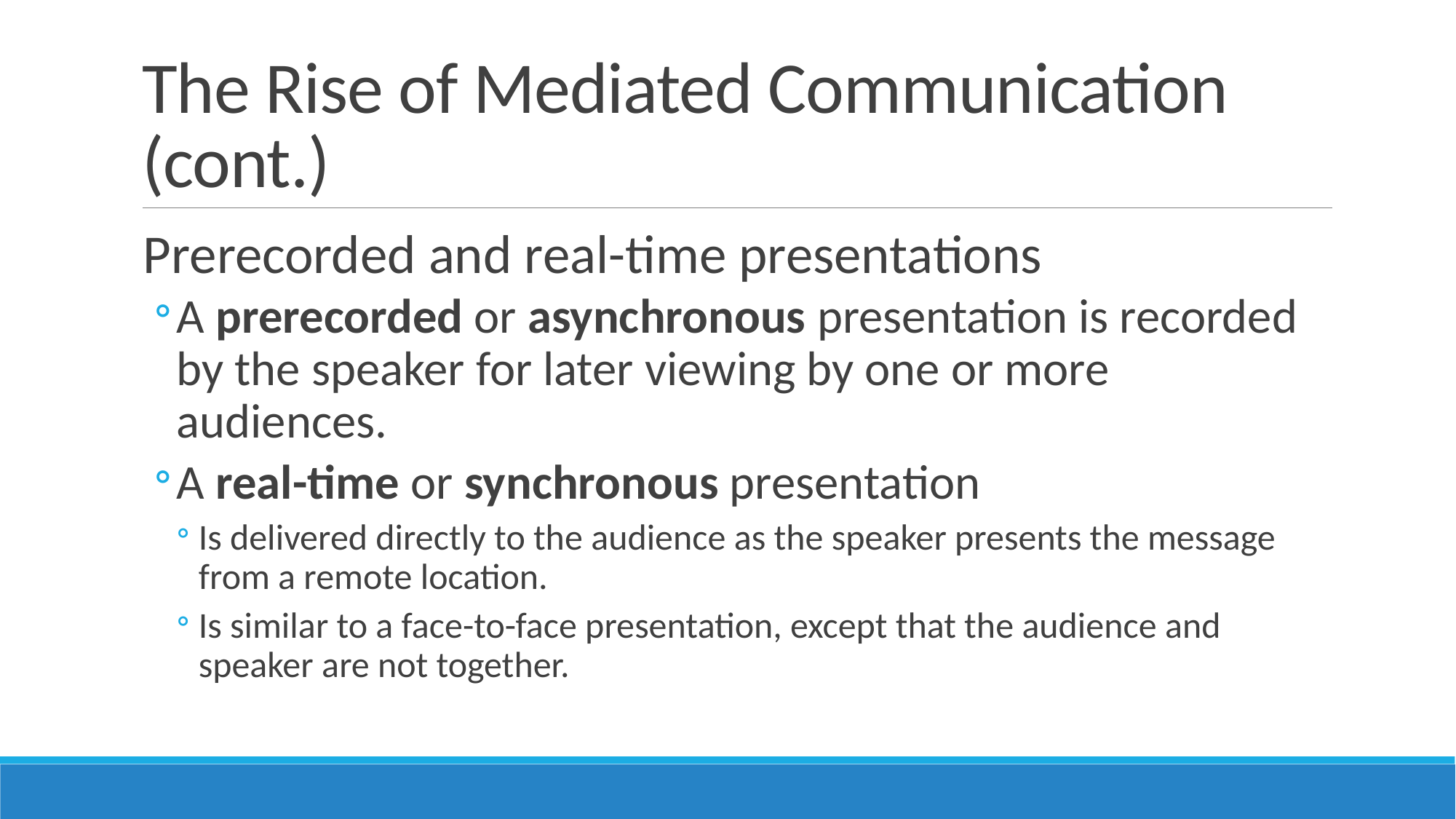

# The Rise of Mediated Communication (cont.)
Prerecorded and real-time presentations
A prerecorded or asynchronous presentation is recorded by the speaker for later viewing by one or more audiences.
A real-time or synchronous presentation
Is delivered directly to the audience as the speaker presents the message from a remote location.
Is similar to a face-to-face presentation, except that the audience and speaker are not together.